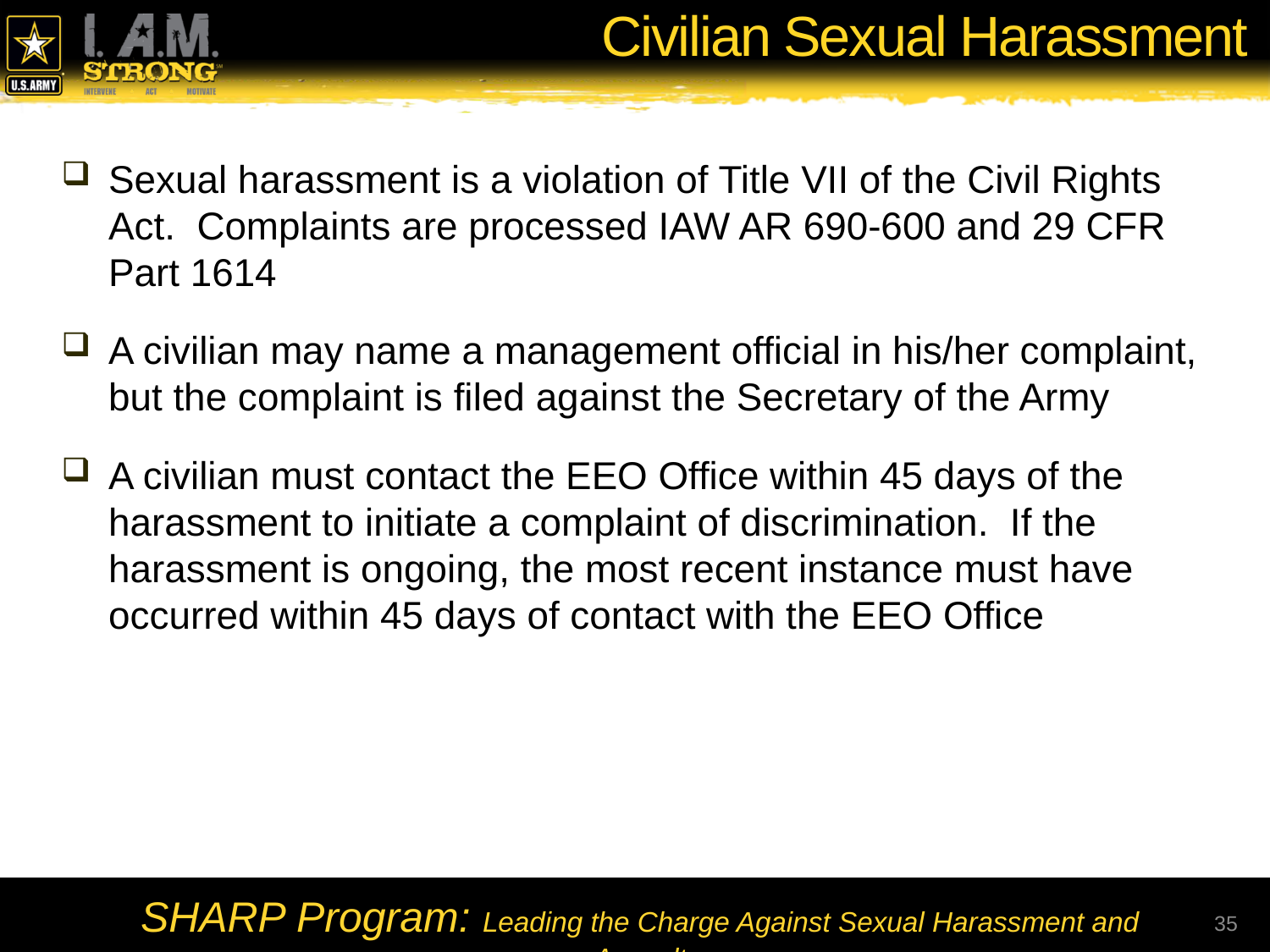

# Civilian Sexual Harassment
Sexual harassment is a violation of Title VII of the Civil Rights Act.  Complaints are processed IAW AR 690-600 and 29 CFR Part 1614
A civilian may name a management official in his/her complaint, but the complaint is filed against the Secretary of the Army
A civilian must contact the EEO Office within 45 days of the harassment to initiate a complaint of discrimination.  If the harassment is ongoing, the most recent instance must have occurred within 45 days of contact with the EEO Office